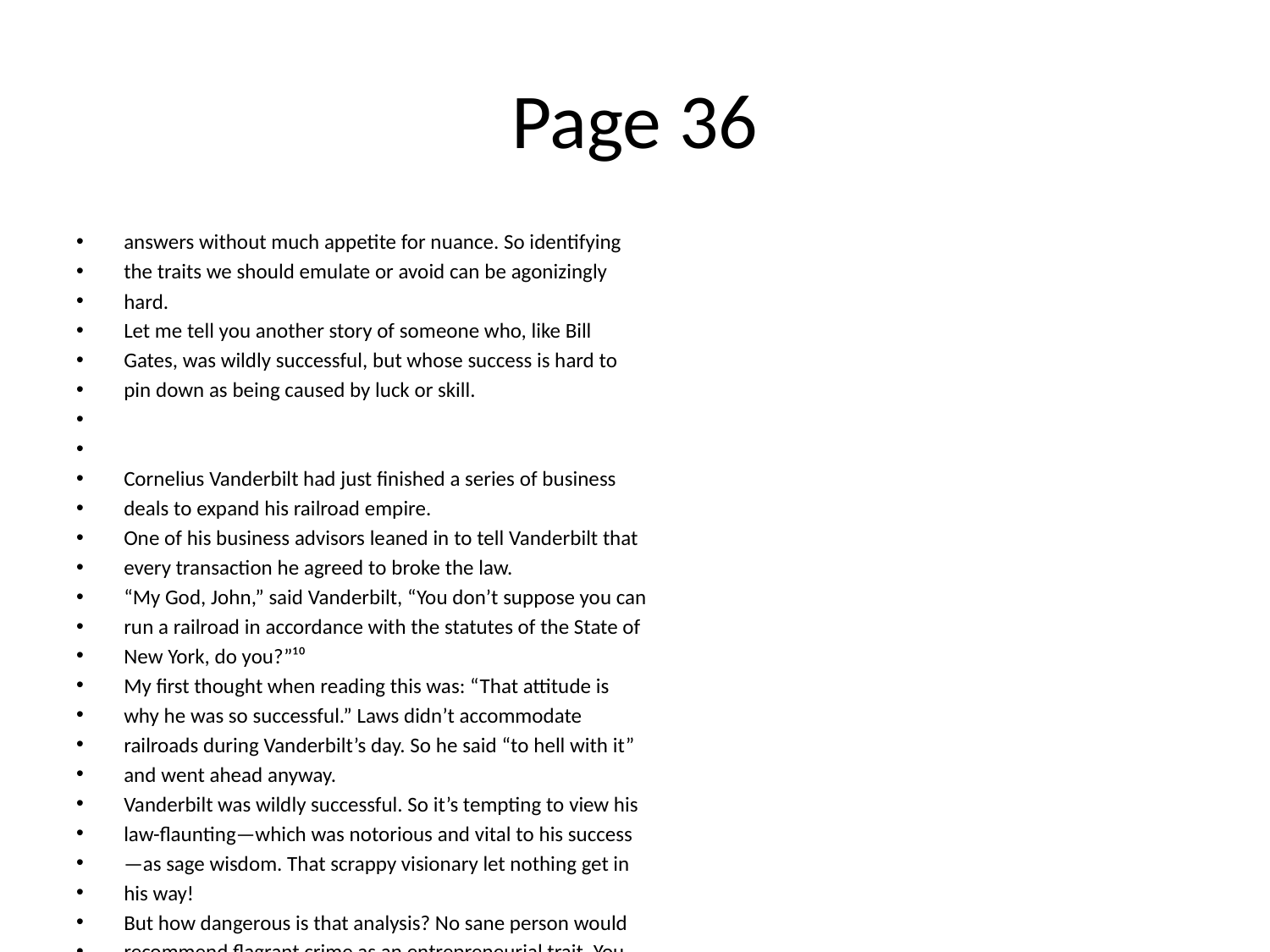

# Page 36
answers without much appetite for nuance. So identifying
the traits we should emulate or avoid can be agonizingly
hard.
Let me tell you another story of someone who, like Bill
Gates, was wildly successful, but whose success is hard to
pin down as being caused by luck or skill.

Cornelius Vanderbilt had just ﬁnished a series of business
deals to expand his railroad empire.
One of his business advisors leaned in to tell Vanderbilt that
every transaction he agreed to broke the law.
“My God, John,” said Vanderbilt, “You don’t suppose you can
run a railroad in accordance with the statutes of the State of
New York, do you?”¹⁰
My ﬁrst thought when reading this was: “That attitude is
why he was so successful.” Laws didn’t accommodate
railroads during Vanderbilt’s day. So he said “to hell with it”
and went ahead anyway.
Vanderbilt was wildly successful. So it’s tempting to view his
law-ﬂaunting—which was notorious and vital to his success
—as sage wisdom. That scrappy visionary let nothing get in
his way!
But how dangerous is that analysis? No sane person would
recommend ﬂagrant crime as an entrepreneurial trait. You
can easily imagine Vanderbilt’s story turning out much
diﬀerent—an outlaw whose young company collapsed under
court order.